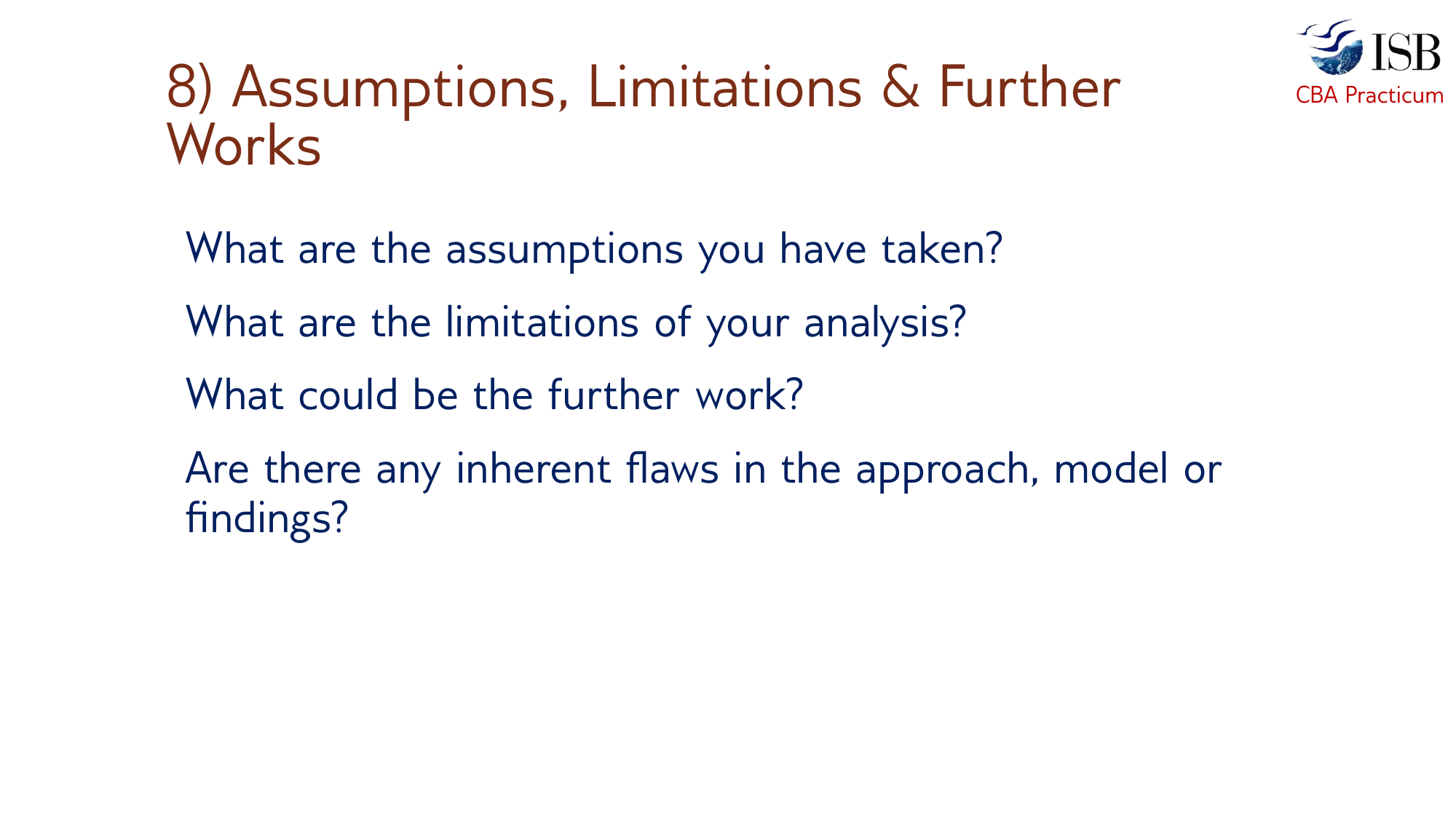

# 8) Assumptions, Limitations & Further Works
What are the assumptions you have taken?
What are the limitations of your analysis?
What could be the further work?
Are there any inherent flaws in the approach, model or findings?
12